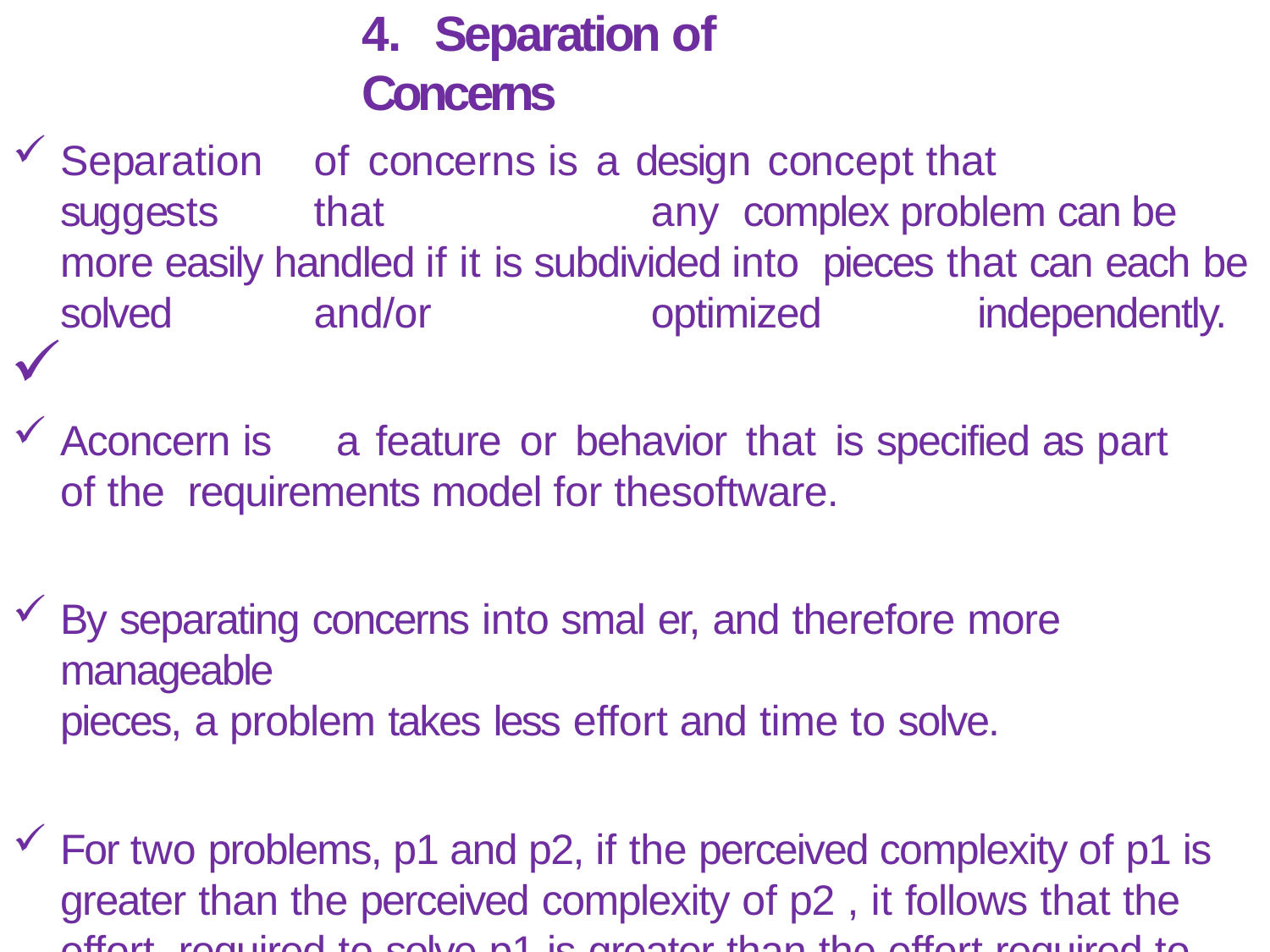

# 4.	Separation of Concerns
Separation	of	concerns is a design concept that		suggests	that	any  complex problem can be more easily handled if it is subdivided into  pieces that can each be solved	and/or	optimized	independently.

Aconcern is	a feature	or	behavior	that	is specified as part of the  requirements model for thesoftware.

By separating concerns into smal er, and therefore more manageable
pieces, a problem takes less effort and time to solve.

For two problems, p1 and p2, if the perceived complexity of p1 is  greater than the perceived complexity of p2 , it follows that the effort  required to solve p1 is greater than the effort required to solve p2.